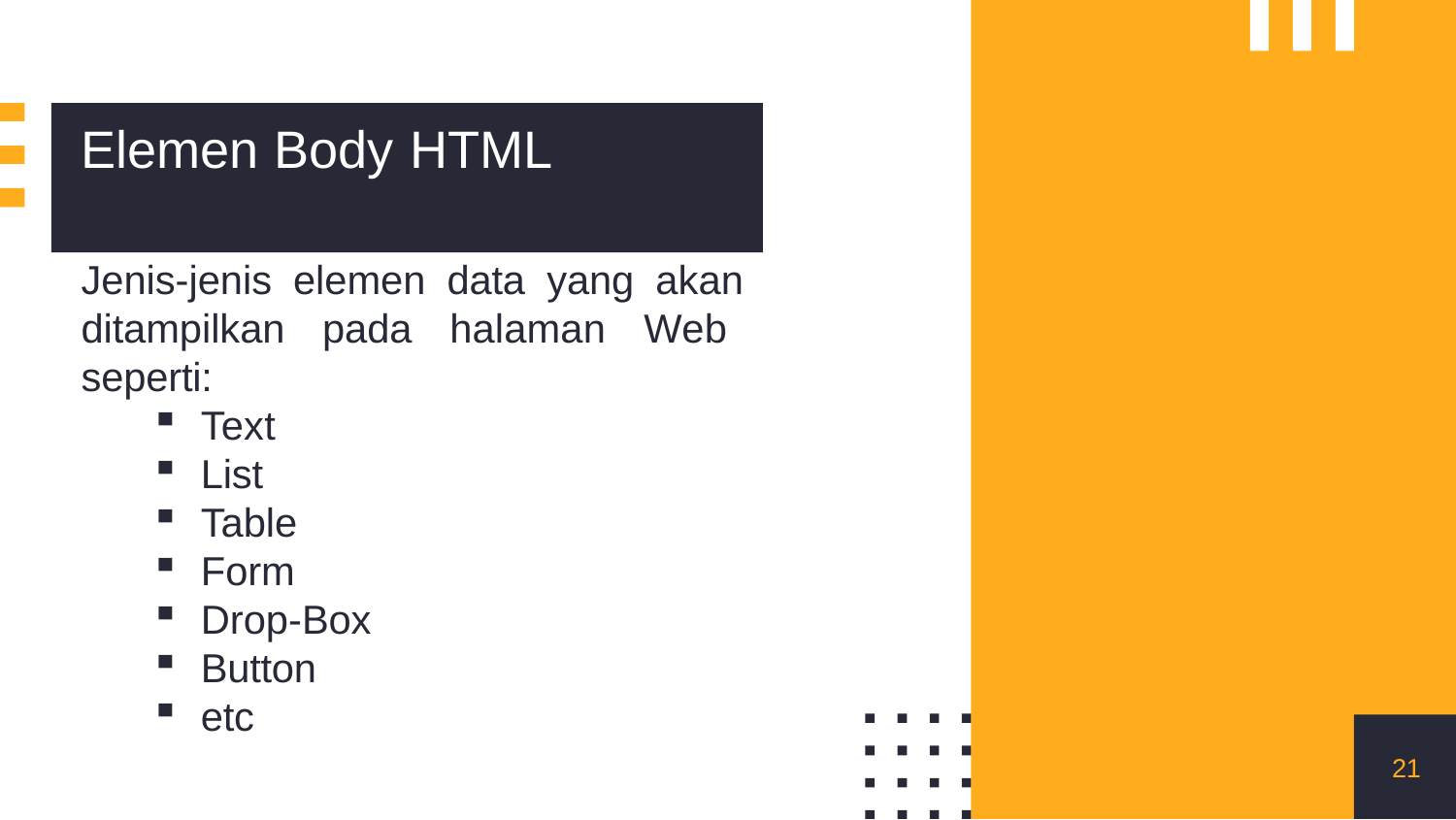

# Elemen Body HTML

Jenis-jenis elemen data yang akan  ditampilkan pada halaman Web  seperti:
Text
List
Table
Form
Drop-Box
Button
etc

21